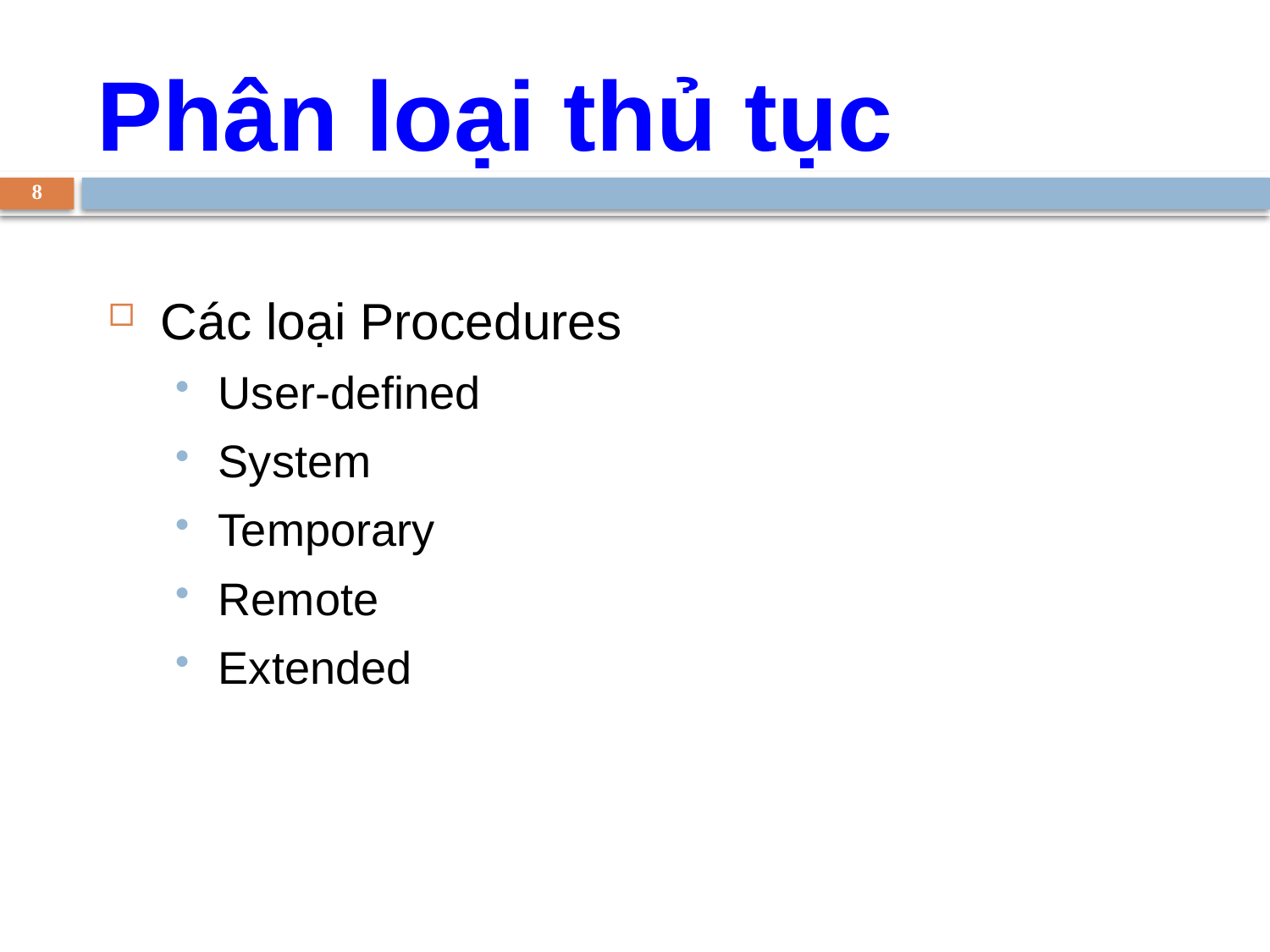

Phân loại thủ tục
8

Các loại Procedures
User-defined
System
Temporary
Remote
Extended